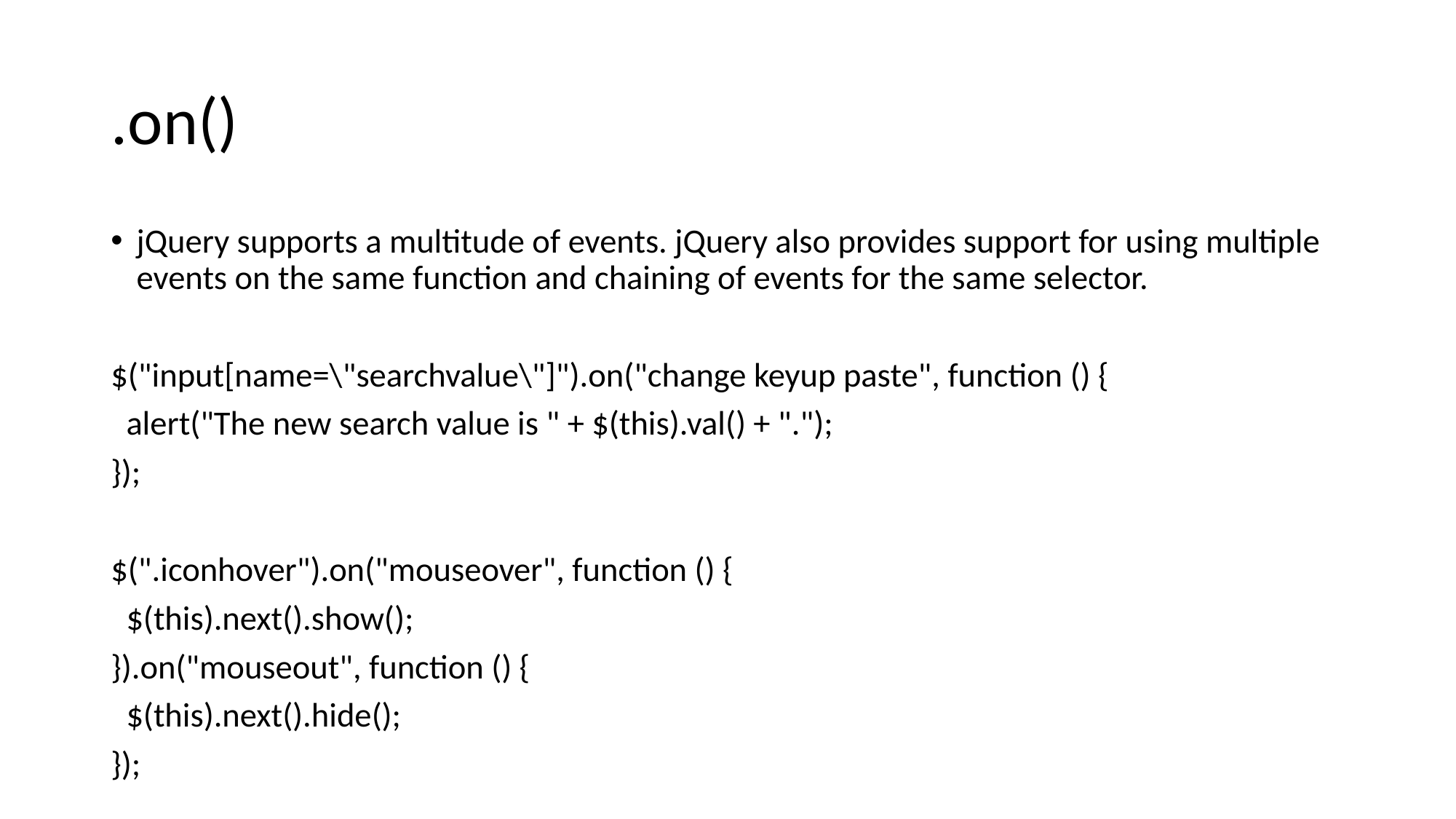

# .on()
jQuery supports a multitude of events. jQuery also provides support for using multiple events on the same function and chaining of events for the same selector.

$("input[name=\"searchvalue\"]").on("change keyup paste", function () {
  alert("The new search value is " + $(this).val() + ".");
});

$(".iconhover").on("mouseover", function () {
  $(this).next().show();
}).on("mouseout", function () {
  $(this).next().hide();
});